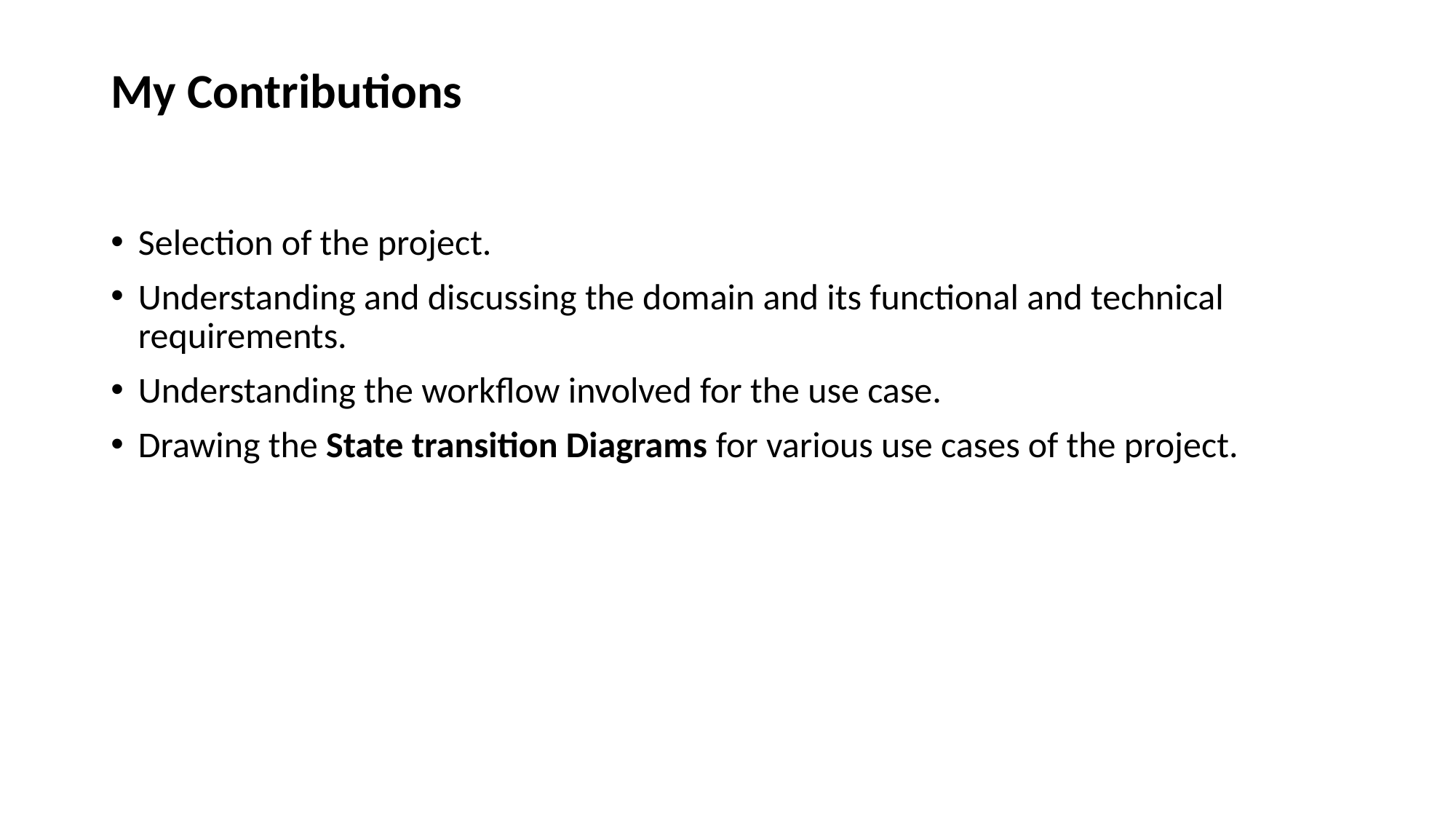

# My Contributions
Selection of the project.
Understanding and discussing the domain and its functional and technical requirements.
Understanding the workflow involved for the use case.
Drawing the State transition Diagrams for various use cases of the project.